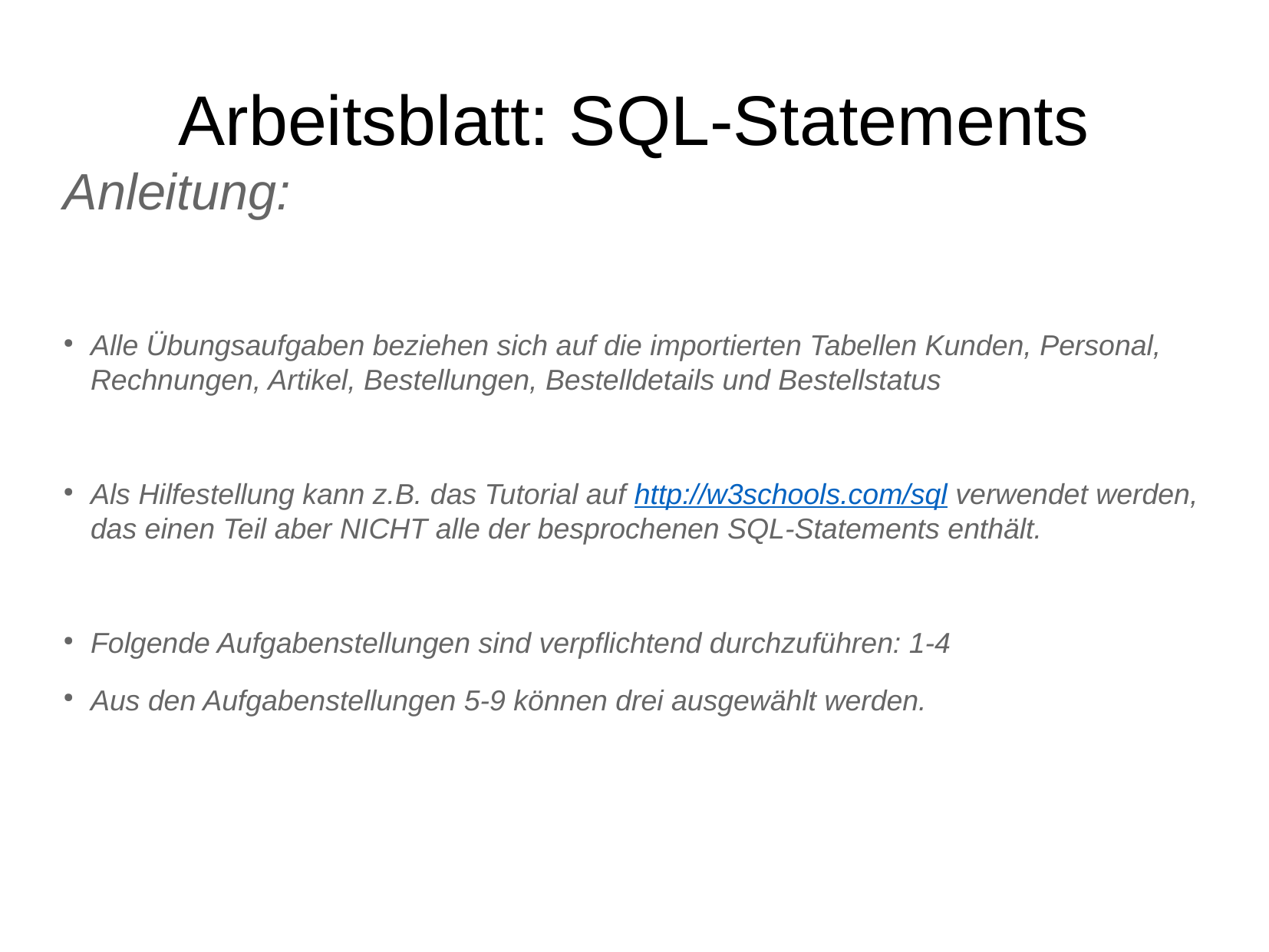

Arbeitsblatt: SQL-Statements
Anleitung:

Alle Übungsaufgaben beziehen sich auf die importierten Tabellen Kunden, Personal, Rechnungen, Artikel, Bestellungen, Bestelldetails und Bestellstatus

Als Hilfestellung kann z.B. das Tutorial auf http://w3schools.com/sql verwendet werden, das einen Teil aber NICHT alle der besprochenen SQL-Statements enthält.

Folgende Aufgabenstellungen sind verpflichtend durchzuführen: 1-4
Aus den Aufgabenstellungen 5-9 können drei ausgewählt werden.